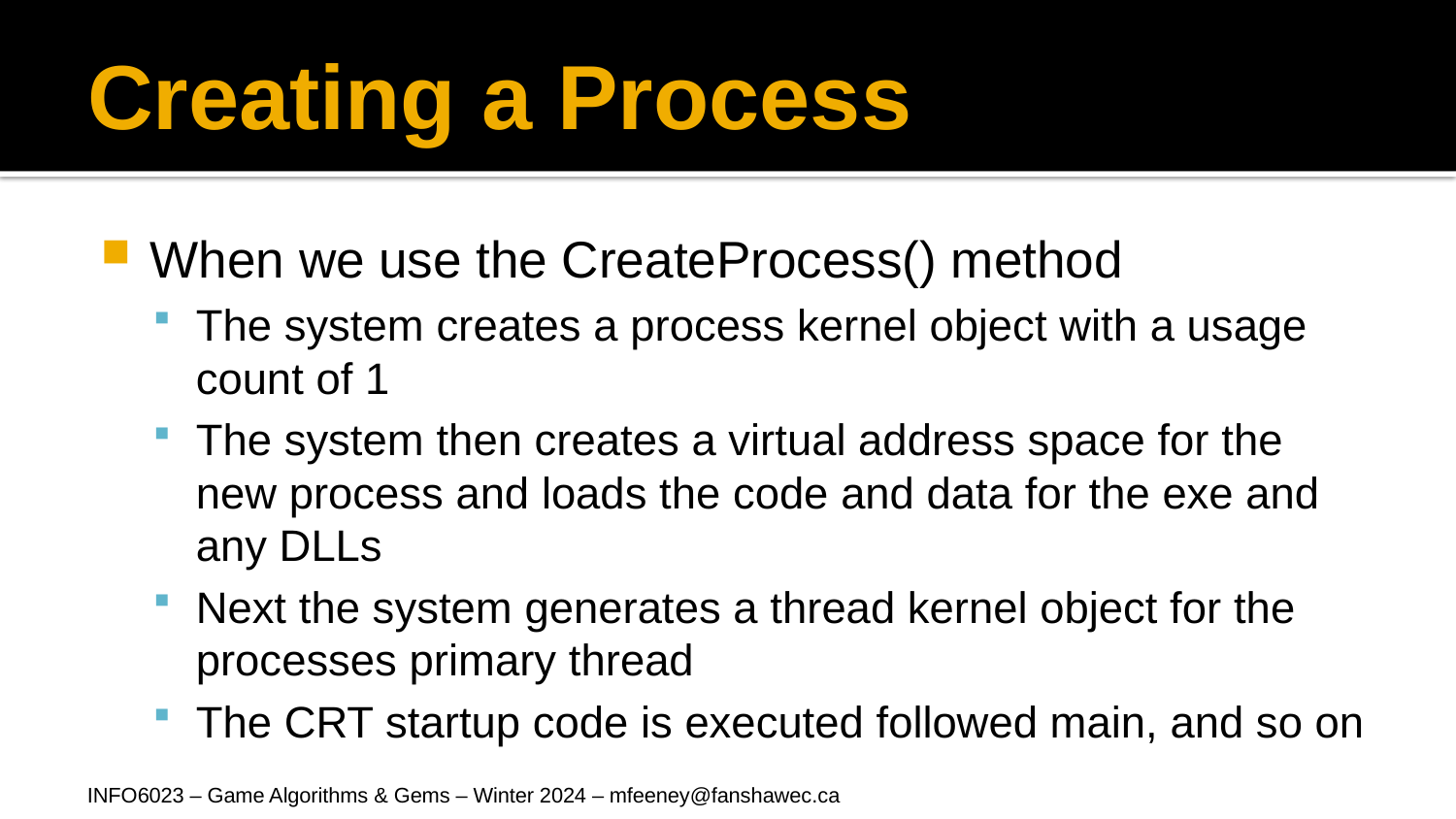

# Creating a Process
When we use the CreateProcess() method
The system creates a process kernel object with a usage count of 1
The system then creates a virtual address space for the new process and loads the code and data for the exe and any DLLs
Next the system generates a thread kernel object for the processes primary thread
The CRT startup code is executed followed main, and so on